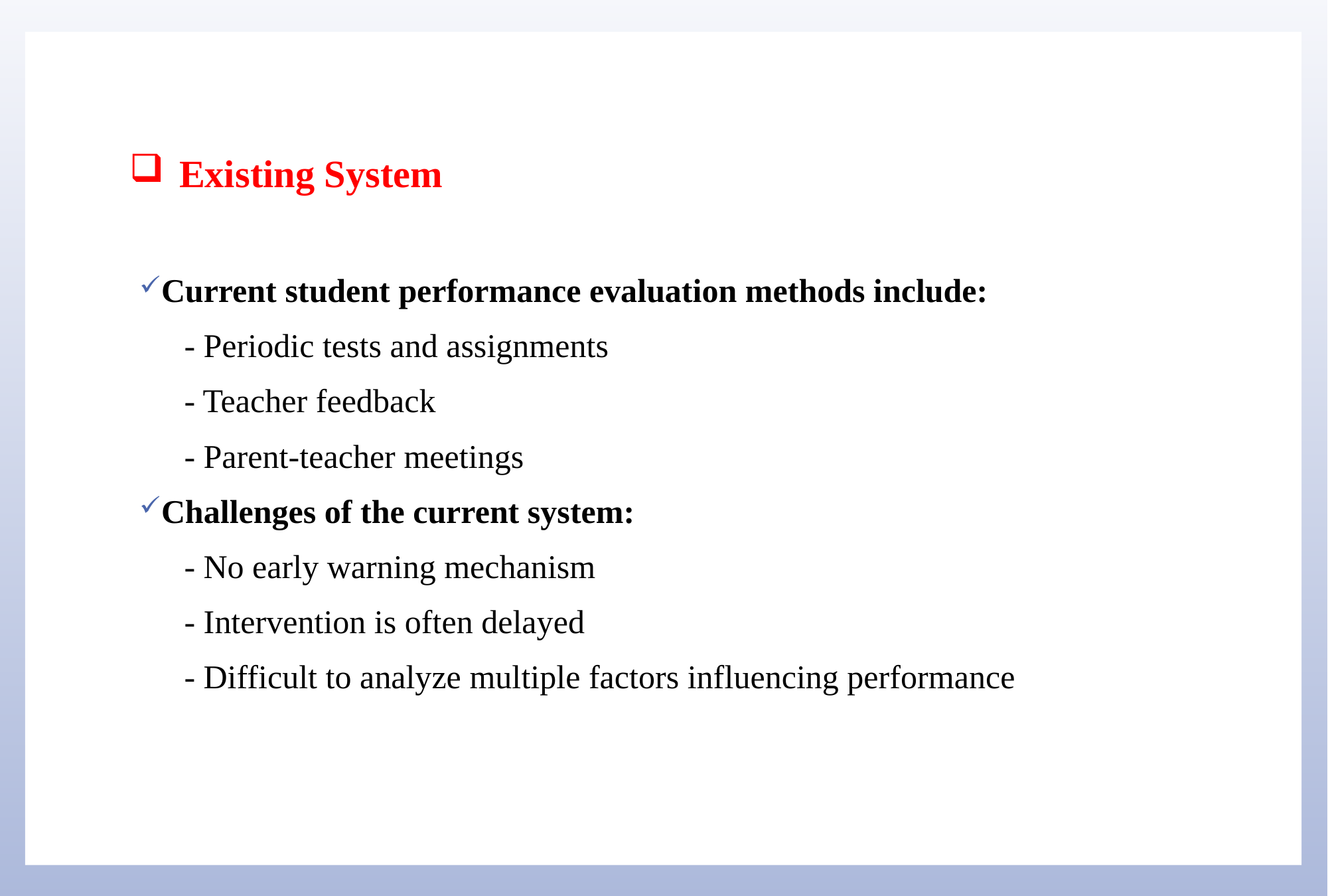

# Existing System
Current student performance evaluation methods include:
      - Periodic tests and assignments
      - Teacher feedback
      - Parent-teacher meetings
Challenges of the current system:
      - No early warning mechanism
      - Intervention is often delayed
      - Difficult to analyze multiple factors influencing performance